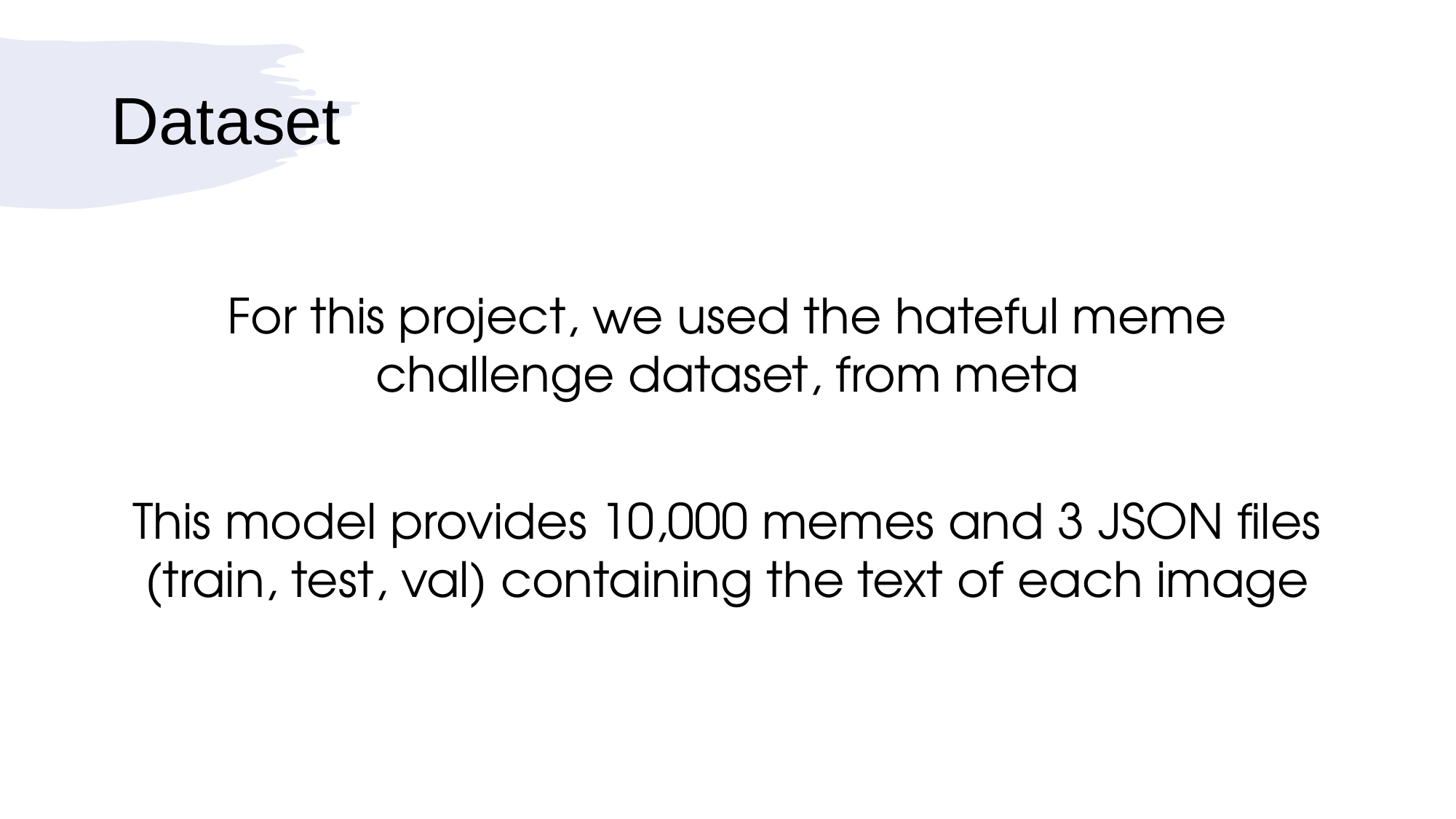

# Dataset
For this project, we used the hateful meme challenge dataset, from meta

This model provides 10,000 memes and 3 JSON files (train, test, val) containing the text of each image